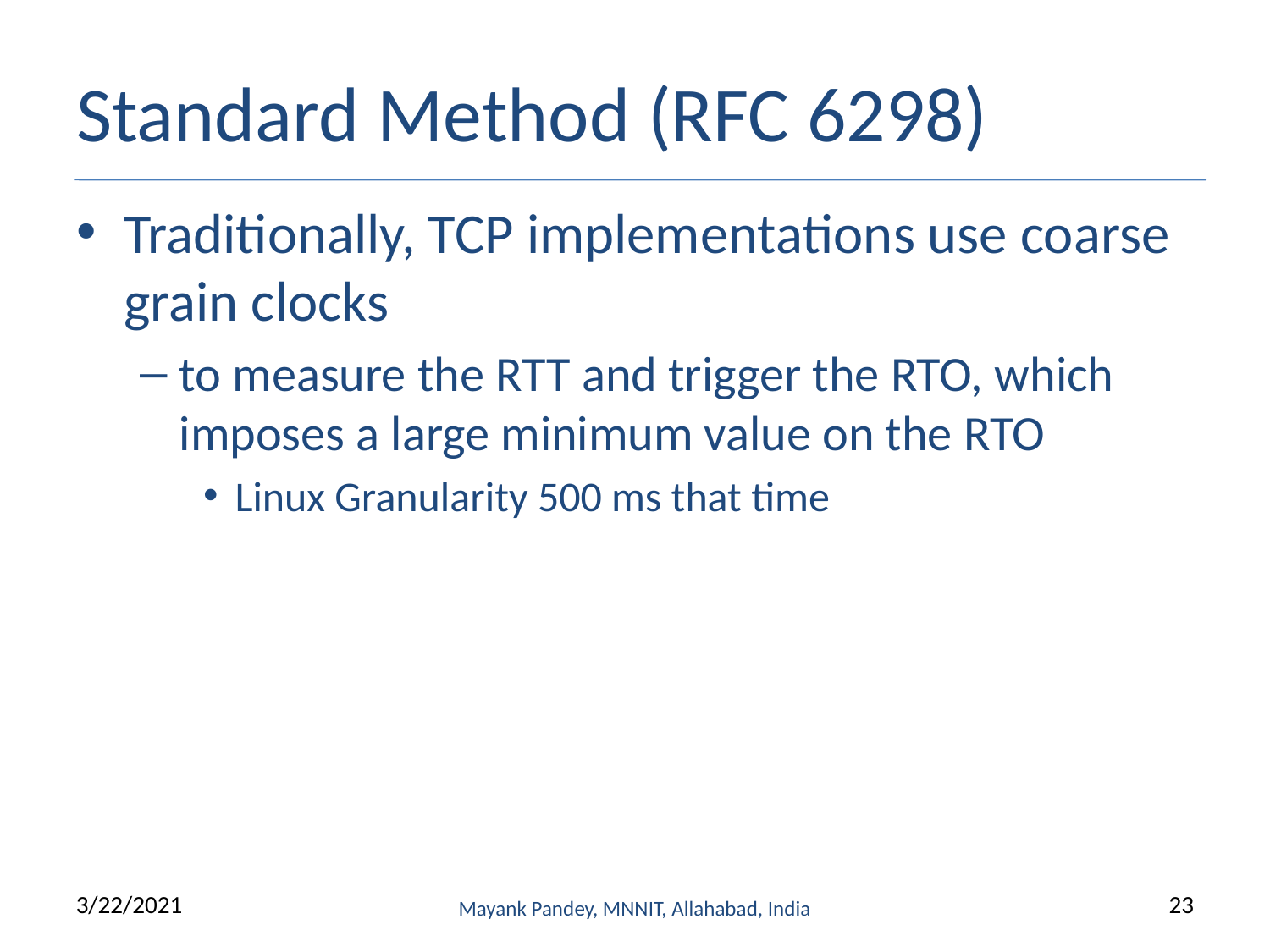

# Standard Method (RFC 6298)
Traditionally, TCP implementations use coarse grain clocks
to measure the RTT and trigger the RTO, which imposes a large minimum value on the RTO
Linux Granularity 500 ms that time
3/22/2021
Mayank Pandey, MNNIT, Allahabad, India
23